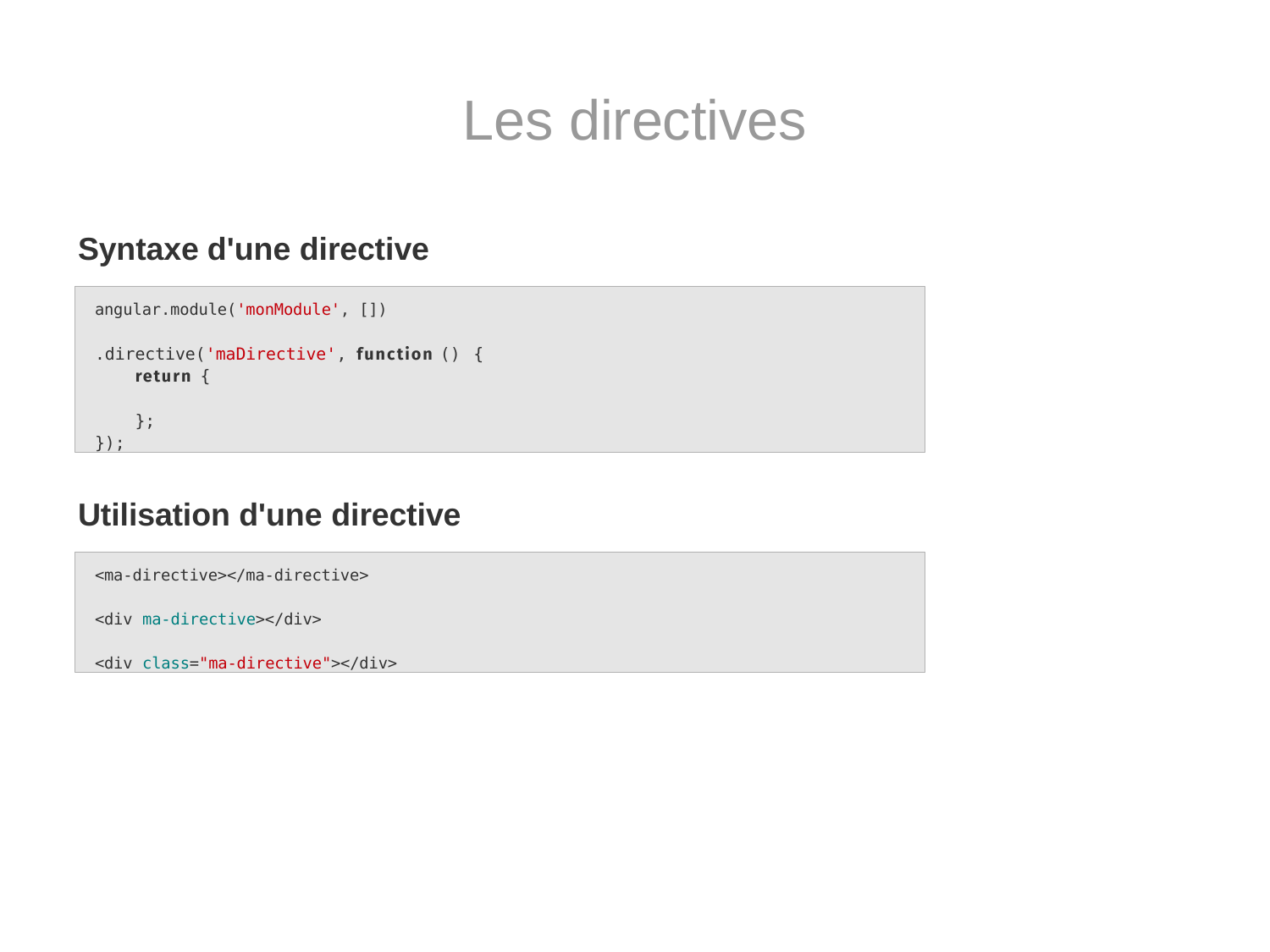

# Les directives
Syntaxe d'une directive

Utilisation d'une directive

angular.module('monModule', [])

.directive('maDirective', function () {
return {

};
});
<ma-directive></ma-directive>

<div ma-directive></div>

<div class="ma-directive"></div>